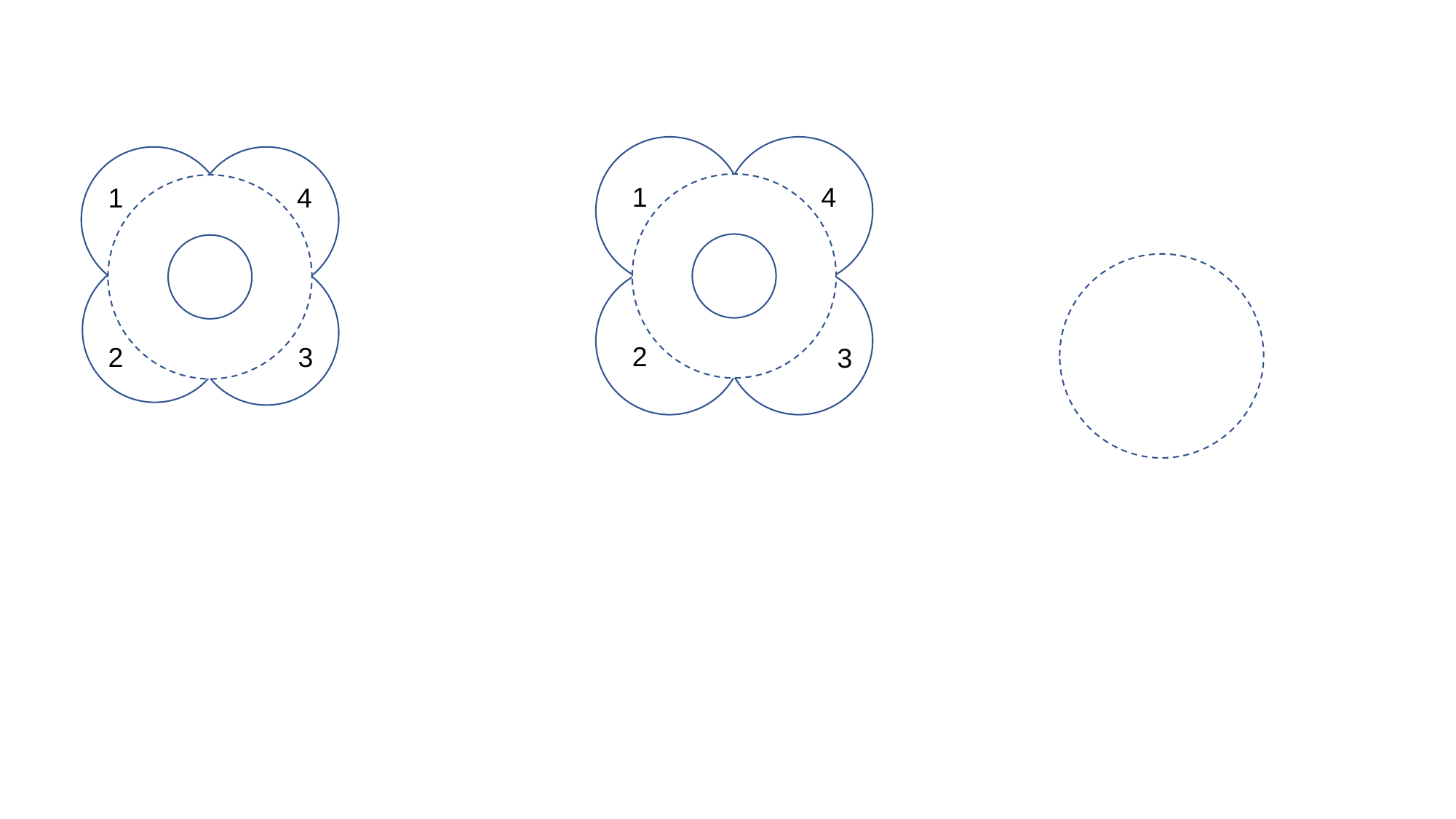

1
4
2
3

1
4
2
3